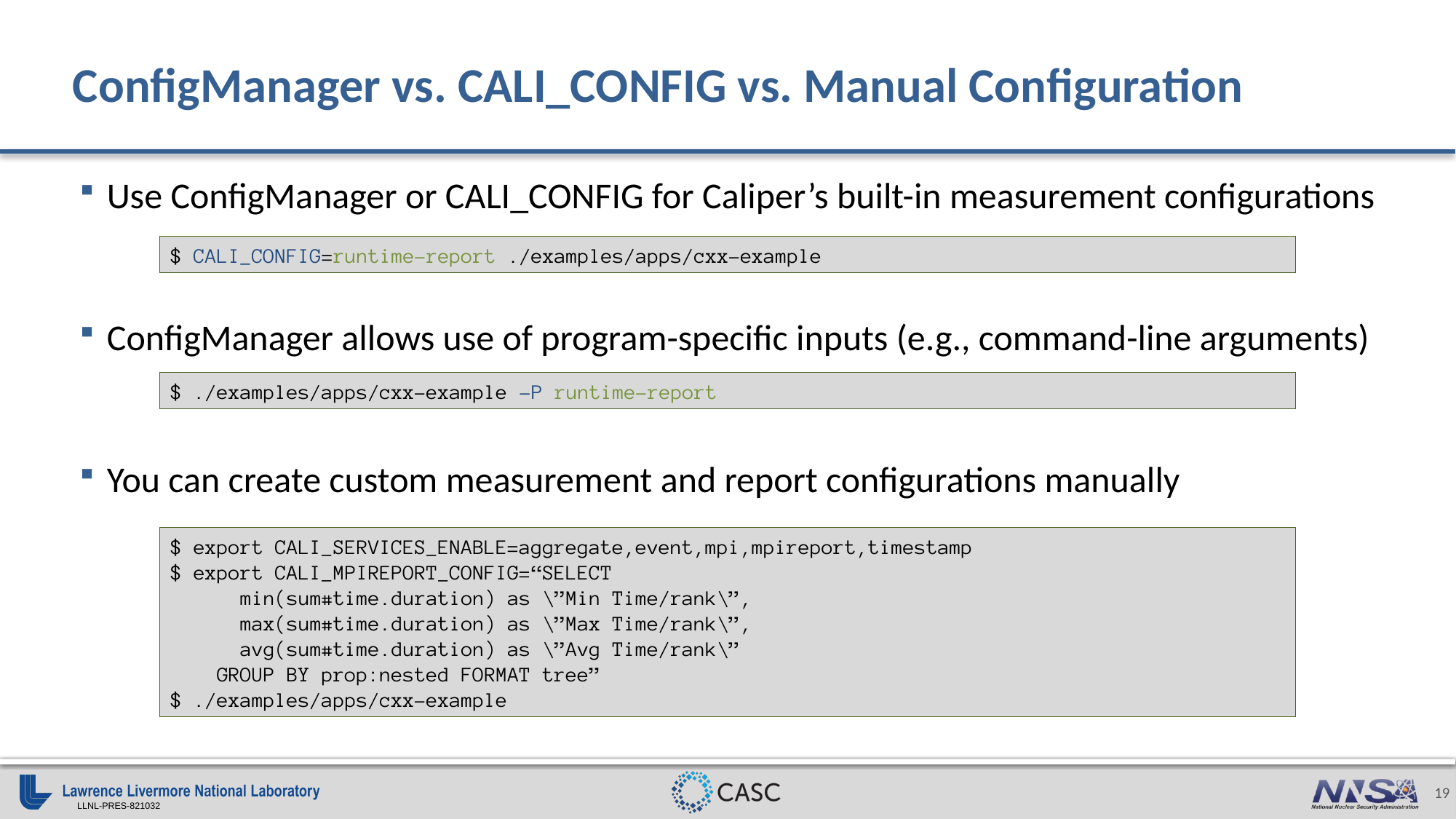

# ConfigManager vs. CALI_CONFIG vs. Manual Configuration
Use ConfigManager or CALI_CONFIG for Caliper’s built-in measurement configurations

ConfigManager allows use of program-specific inputs (e.g., command-line arguments)

You can create custom measurement and report configurations manually

$ CALI_CONFIG=runtime-report ./examples/apps/cxx-example
$ ./examples/apps/cxx-example -P runtime-report
$ export CALI_SERVICES_ENABLE=aggregate,event,mpi,mpireport,timestamp
$ export CALI_MPIREPORT_CONFIG=“SELECT
      min(sum#time.duration) as \”Min Time/rank\”,
      max(sum#time.duration) as \”Max Time/rank\”,
      avg(sum#time.duration) as \”Avg Time/rank\”
    GROUP BY prop:nested FORMAT tree”
$ ./examples/apps/cxx-example